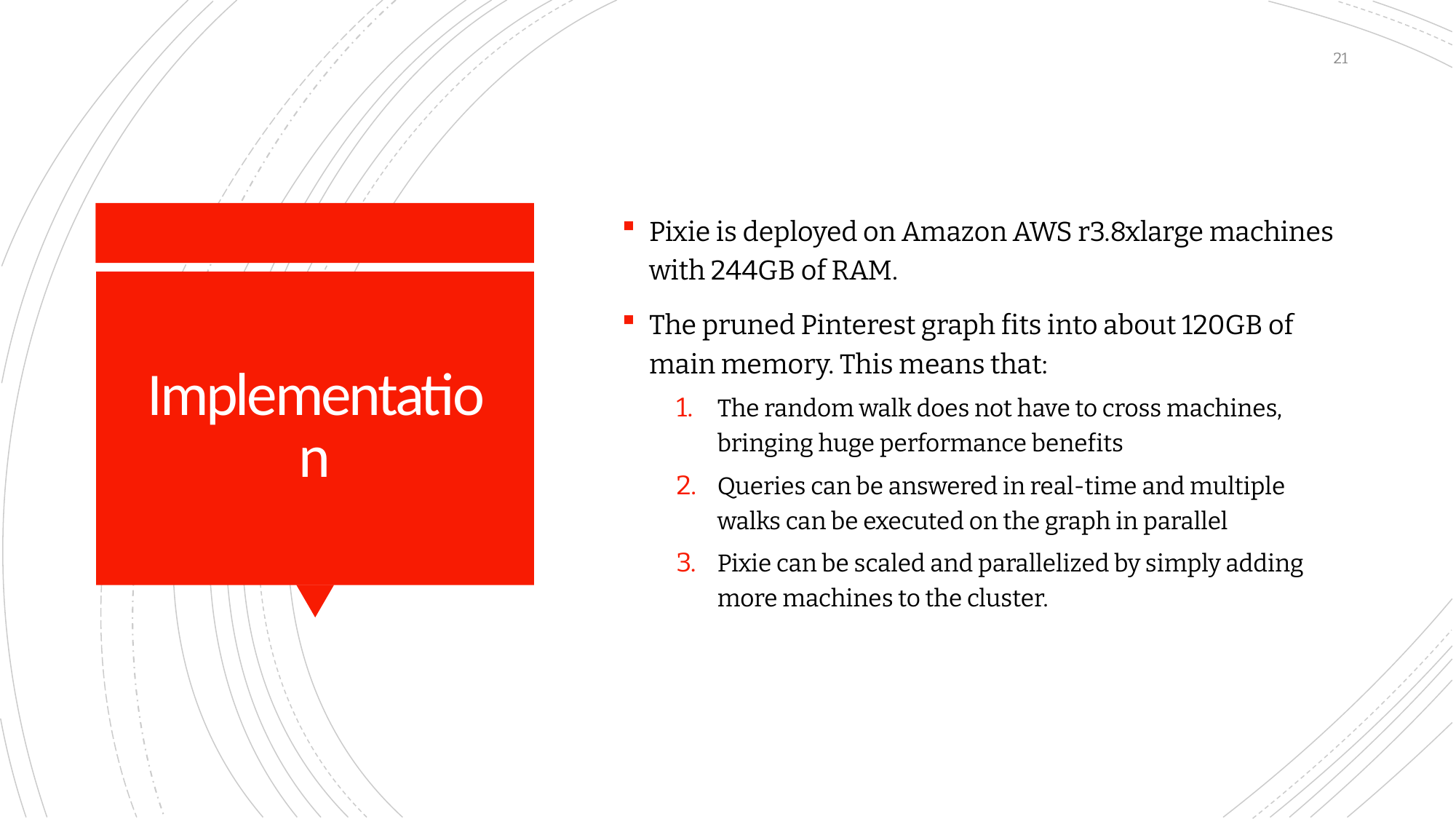

21
Pixie is deployed on Amazon AWS r3.8xlarge machines with 244GB of RAM.
The pruned Pinterest graph fits into about 120GB of main memory. This means that:
The random walk does not have to cross machines, bringing huge performance benefits
Queries can be answered in real-time and multiple walks can be executed on the graph in parallel
Pixie can be scaled and parallelized by simply adding more machines to the cluster.
# Implementation